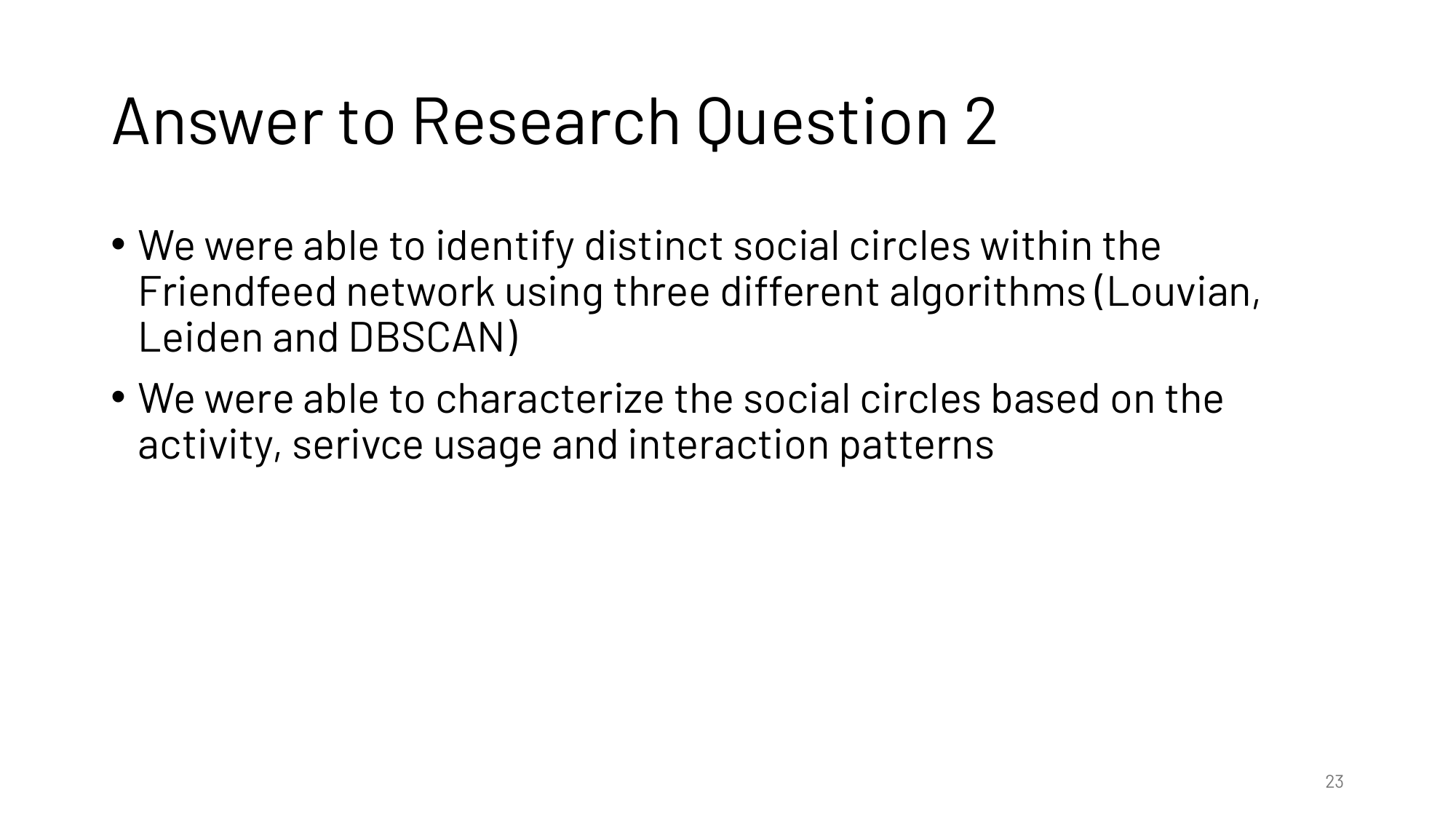

# Answer to Research Question 2
We were able to identify distinct social circles within the Friendfeed network using three different algorithms (Louvian, Leiden and DBSCAN)
We were able to characterize the social circles based on the activity, serivce usage and interaction patterns
23